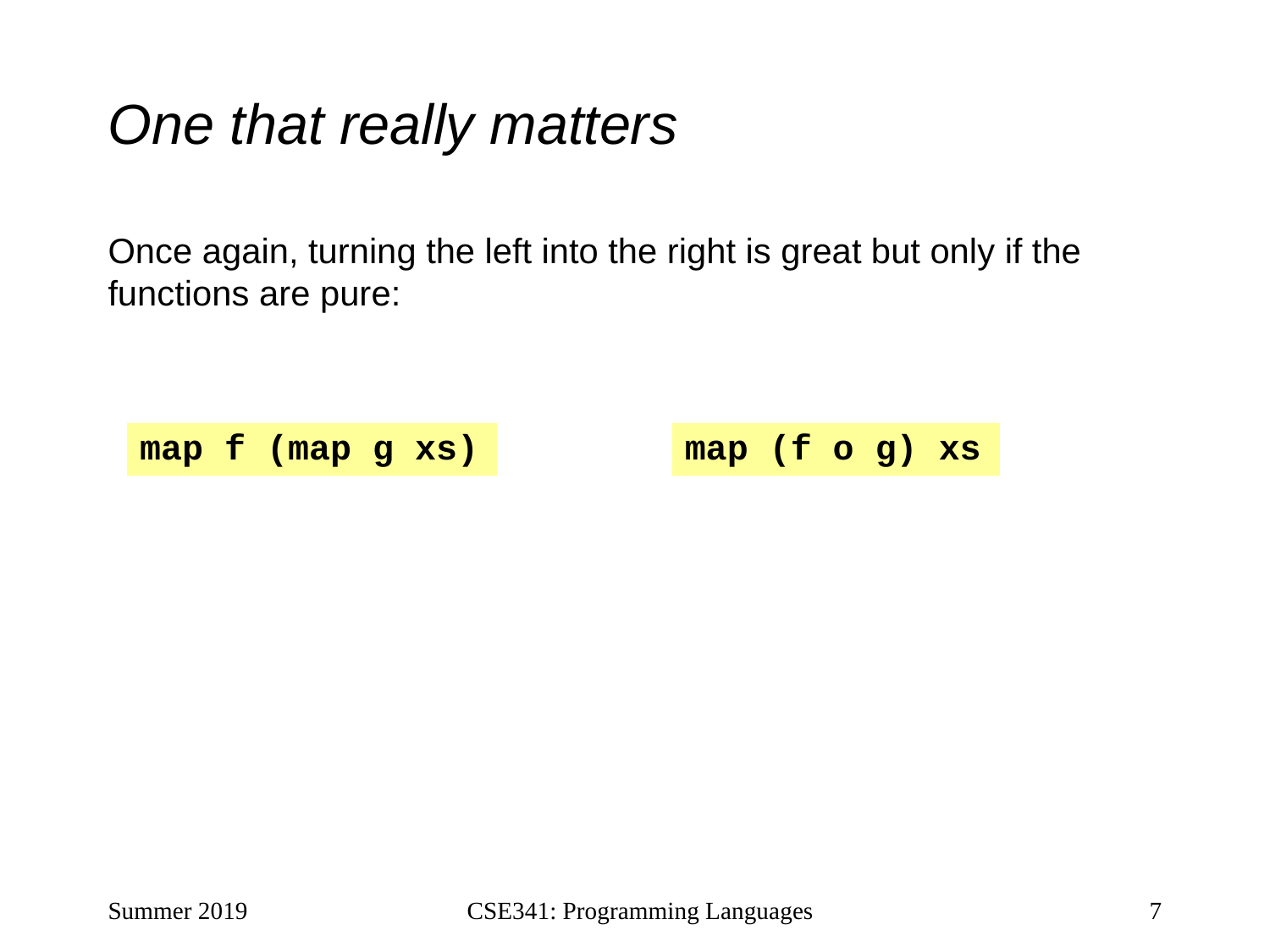

# One that really matters
Once again, turning the left into the right is great but only if the functions are pure:
map f (map g xs)

map (f o g) xs

Summer 2019
CSE341: Programming Languages
7